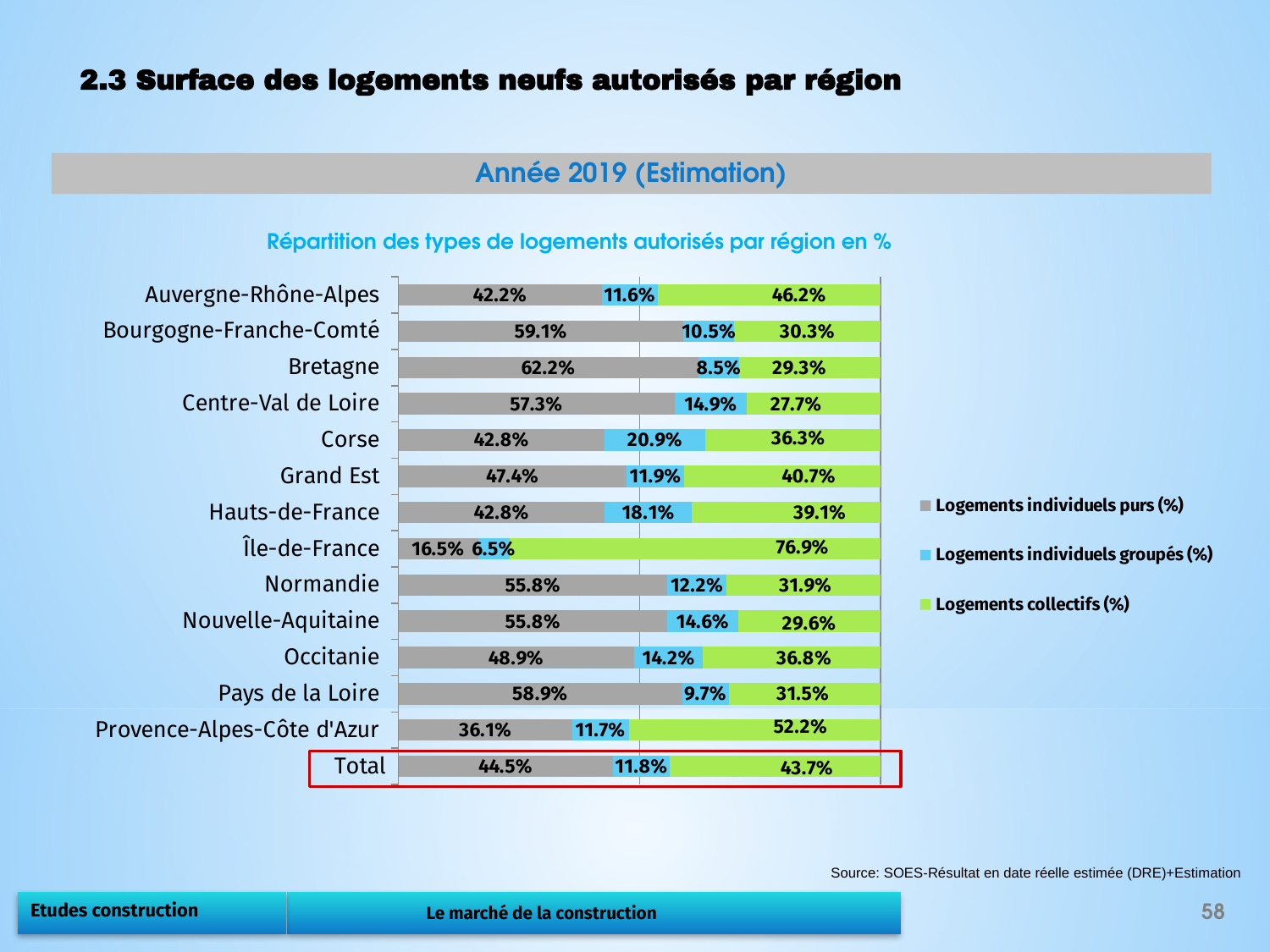

2.3 Surface des logements neufs autorisés par région
Année 2019 (Estimation)
Répartition des types de logements autorisés par région en %

### Chart

| Category | Logements individuels purs (%) | Logements individuels groupés (%) | Logements collectifs (%) |
|---|---|---|---|
|  Auvergne-Rhône-Alpes  | 0.4218924817960052 | 0.11606536930723942 | 0.4620421488967554 |
|  Bourgogne-Franche-Comté  | 0.5914089670081775 | 0.10546103957138829 | 0.30312999342043423 |
|  Bretagne  | 0.6222279972279973 | 0.08497920997920998 | 0.2927927927927928 |
|  Centre-Val de Loire  | 0.5734796524919982 | 0.14924554183813443 | 0.2773662551440329 |
|  Corse  | 0.4276665304454434 | 0.20923579893747446 | 0.36309767061708215 |
|  Grand Est  | 0.47380569638514486 | 0.11916244177898686 | 0.40703186183586826 |
|  Hauts-de-France  | 0.427916430327094 | 0.18131972017394593 | 0.3907638494989601 |
|  Île-de-France  | 0.16536146762381262 | 0.06524182437821768 | 0.7693785802334856 |
|  Normandie  | 0.5583461358626678 | 0.12236991516932737 | 0.3192839489680048 |
|  Nouvelle-Aquitaine  | 0.5583042273876911 | 0.1459954233409611 | 0.2957003492713477 |
|  Occitanie  | 0.4891365037749132 | 0.14249993931007696 | 0.3683878328842279 |
|  Pays de la Loire  | 0.5885285804020101 | 0.09657663316582915 | 0.31485552763819097 |
|  Provence-Alpes-Côte d'Azur  | 0.36067758566268016 | 0.11731490898888226 | 0.5220075053484375 |
| Total | 0.44525737956118344 | 0.11776426939678156 | 0.43697835104203503 |
Source: SOES-Résultat en date réelle estimée (DRE)+Estimation
58